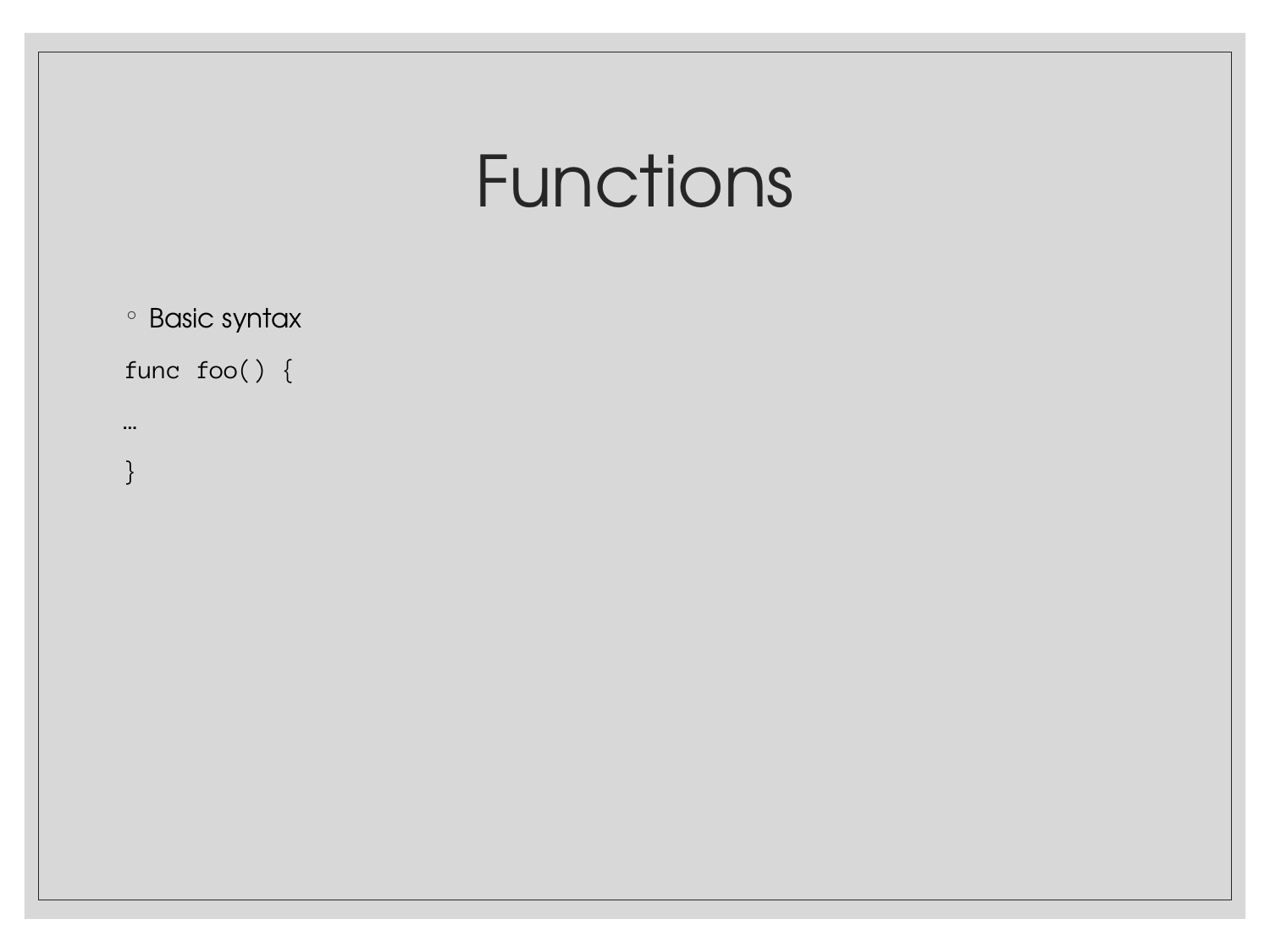

# Functions
Basic syntax
func foo() {
…
}